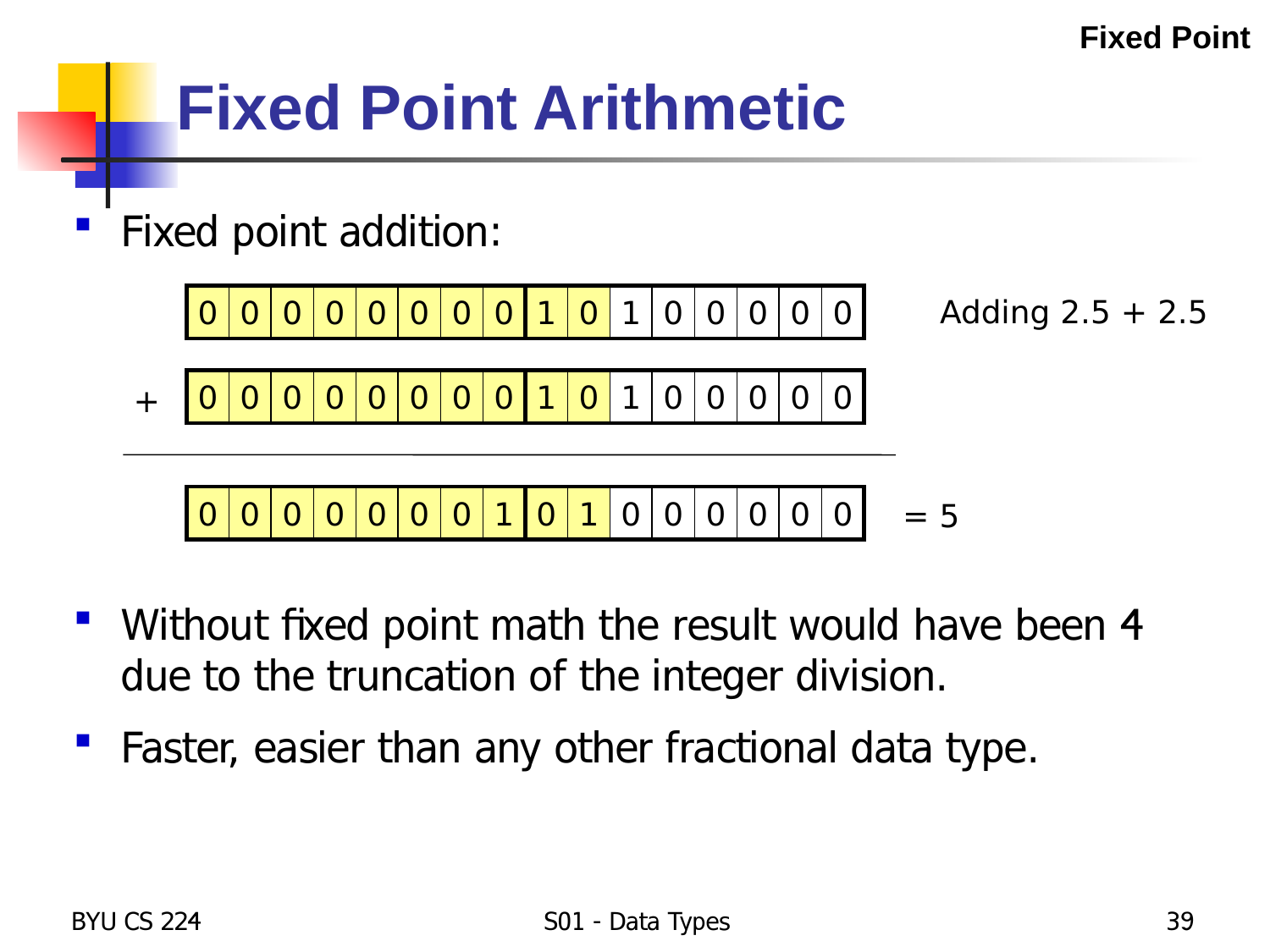

Fixed Point
# Fixed Point Arithmetic
Fixed point addition:
0

0
0
0
0
0
0
0
1

0

1

0

0

0

0

0
Adding 2.5 + 2.5
0

0
0
0
0
0
0
0
1

0

1

0

0

0

0

0
+

0

0
0
0
0
0
0
1
0

1

0

0

0

0

0

0
= 5
Without fixed point math the result would have been 4 due to the truncation of the integer division.
Faster, easier than any other fractional data type.
BYU CS 224
S01 - Data Types
39